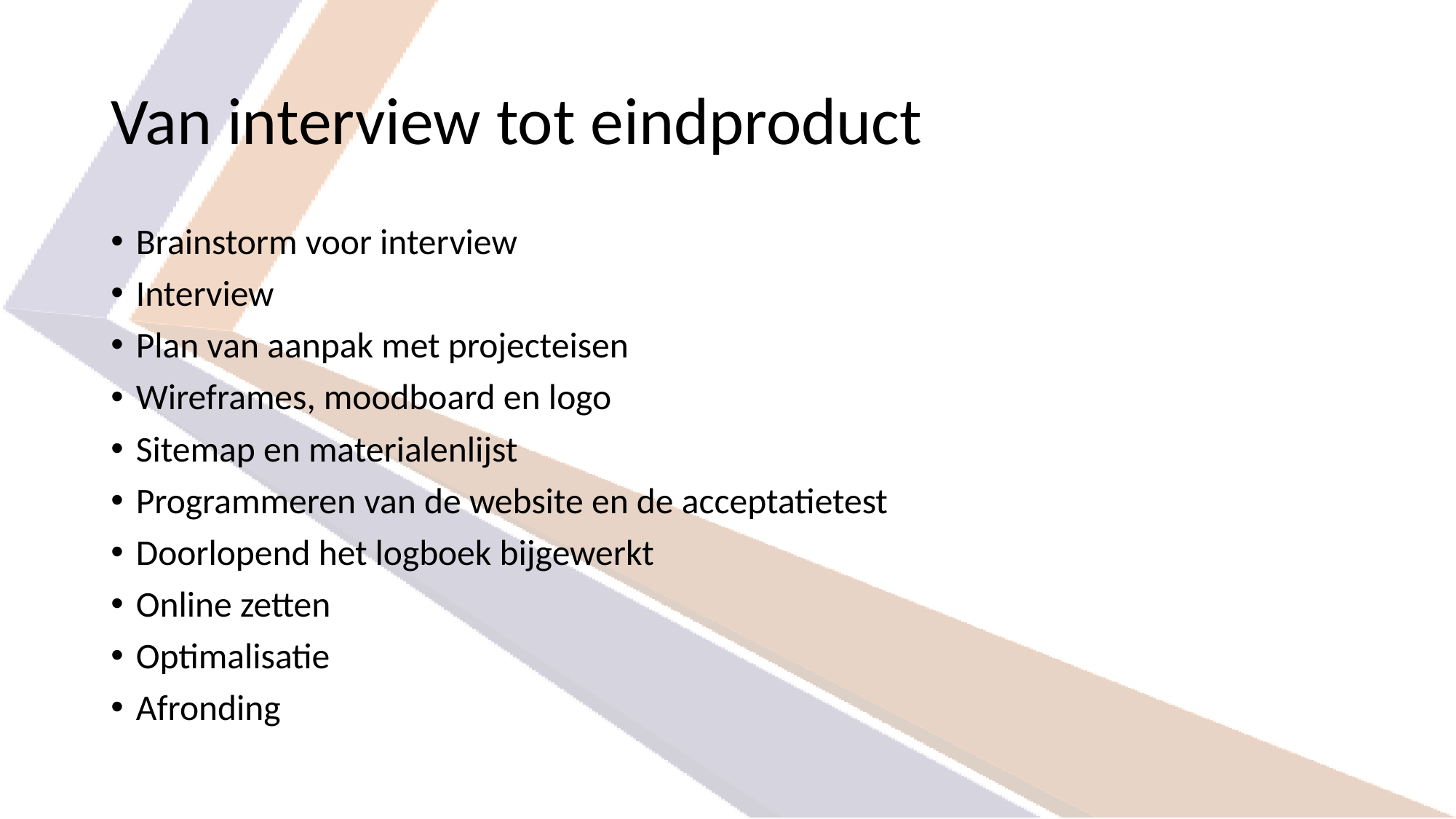

# Van interview tot eindproduct
Brainstorm voor interview
Interview
Plan van aanpak met projecteisen
Wireframes, moodboard en logo
Sitemap en materialenlijst
Programmeren van de website en de acceptatietest
Doorlopend het logboek bijgewerkt
Online zetten
Optimalisatie
Afronding